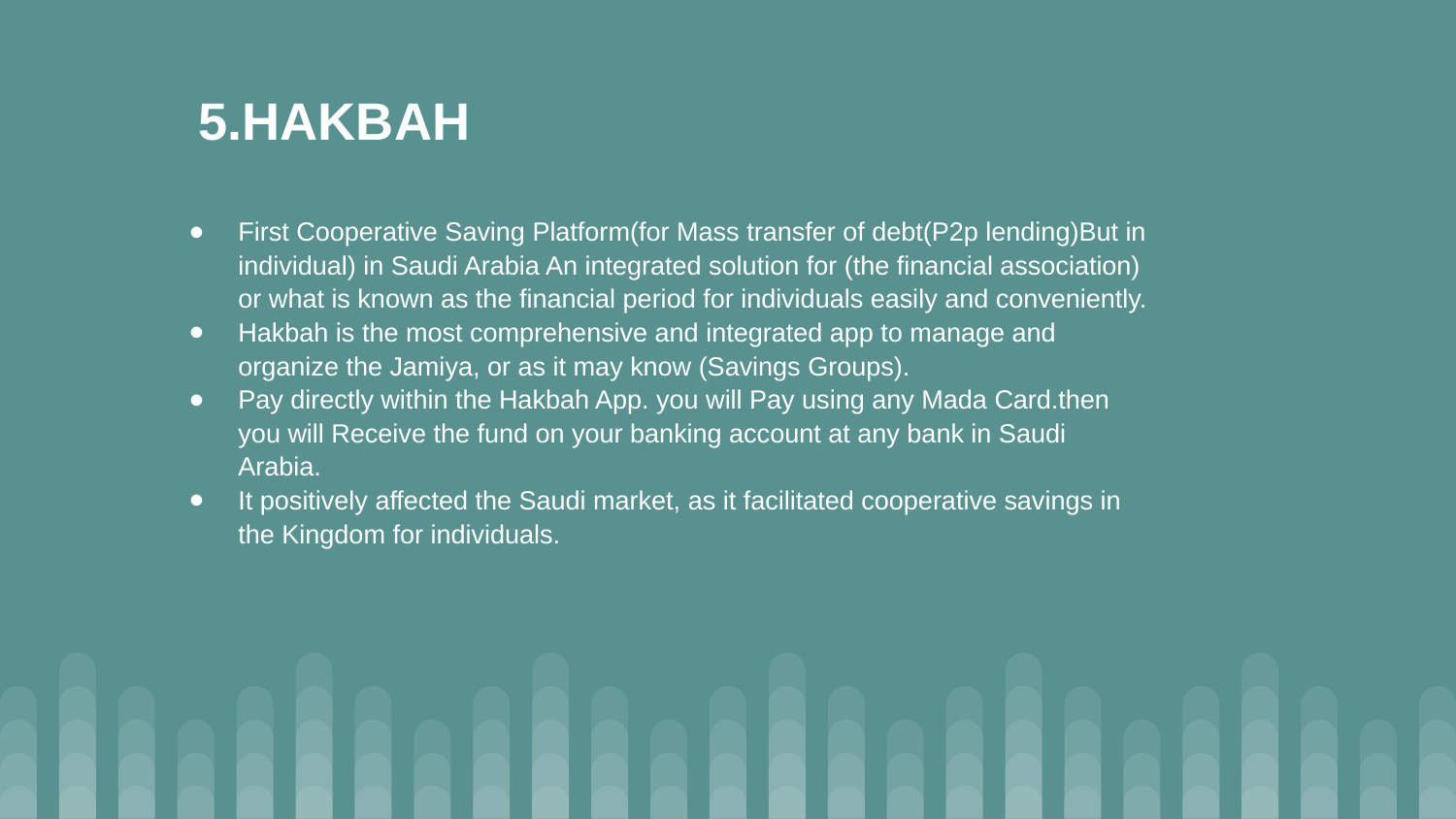

# 5.HAKBAH

First Cooperative Saving Platform(for Mass transfer of debt(P2p lending)But in individual) in Saudi Arabia An integrated solution for (the financial association) or what is known as the financial period for individuals easily and conveniently.
Hakbah is the most comprehensive and integrated app to manage and organize the Jamiya, or as it may know (Savings Groups).
Pay directly within the Hakbah App. you will Pay using any Mada Card.then you will Receive the fund on your banking account at any bank in Saudi Arabia.
It positively affected the Saudi market, as it facilitated cooperative savings in the Kingdom for individuals.